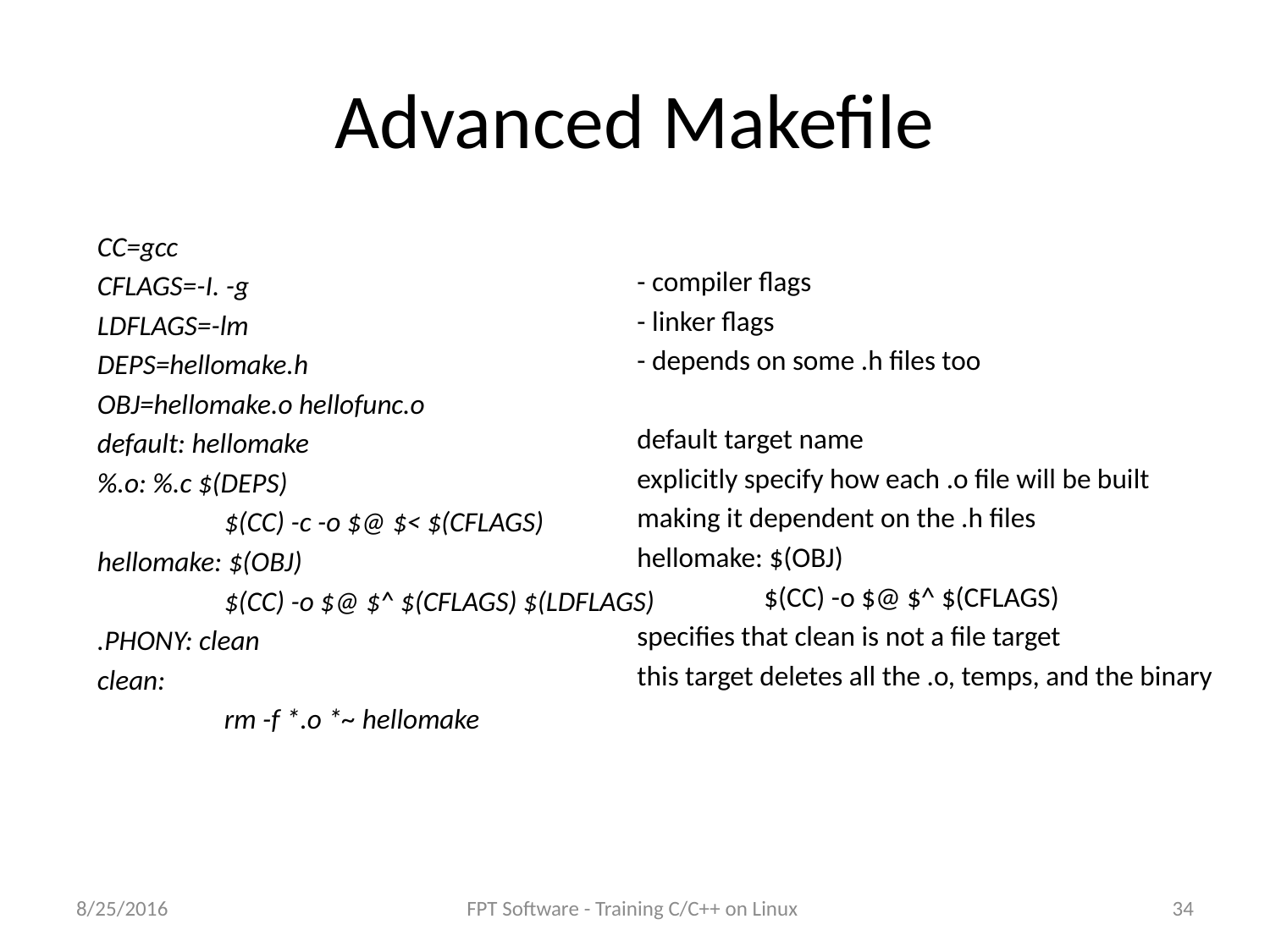

# Advanced Makefile

- compiler flags
- linker flags
- depends on some .h files too

default target name
explicitly specify how each .o file will be built
making it dependent on the .h files
hellomake: $(OBJ)
	$(CC) -o $@ $^ $(CFLAGS)
specifies that clean is not a file target
this target deletes all the .o, temps, and the binary
CC=gcc
CFLAGS=-I. -g
LDFLAGS=-lm
DEPS=hellomake.h
OBJ=hellomake.o hellofunc.o
default: hellomake
%.o: %.c $(DEPS)
	$(CC) -c -o $@ $< $(CFLAGS)
hellomake: $(OBJ)
	$(CC) -o $@ $^ $(CFLAGS) $(LDFLAGS)
.PHONY: clean
clean:
	rm -f *.o *~ hellomake
8/25/2016
FPT Software - Training C/C++ on Linux
34